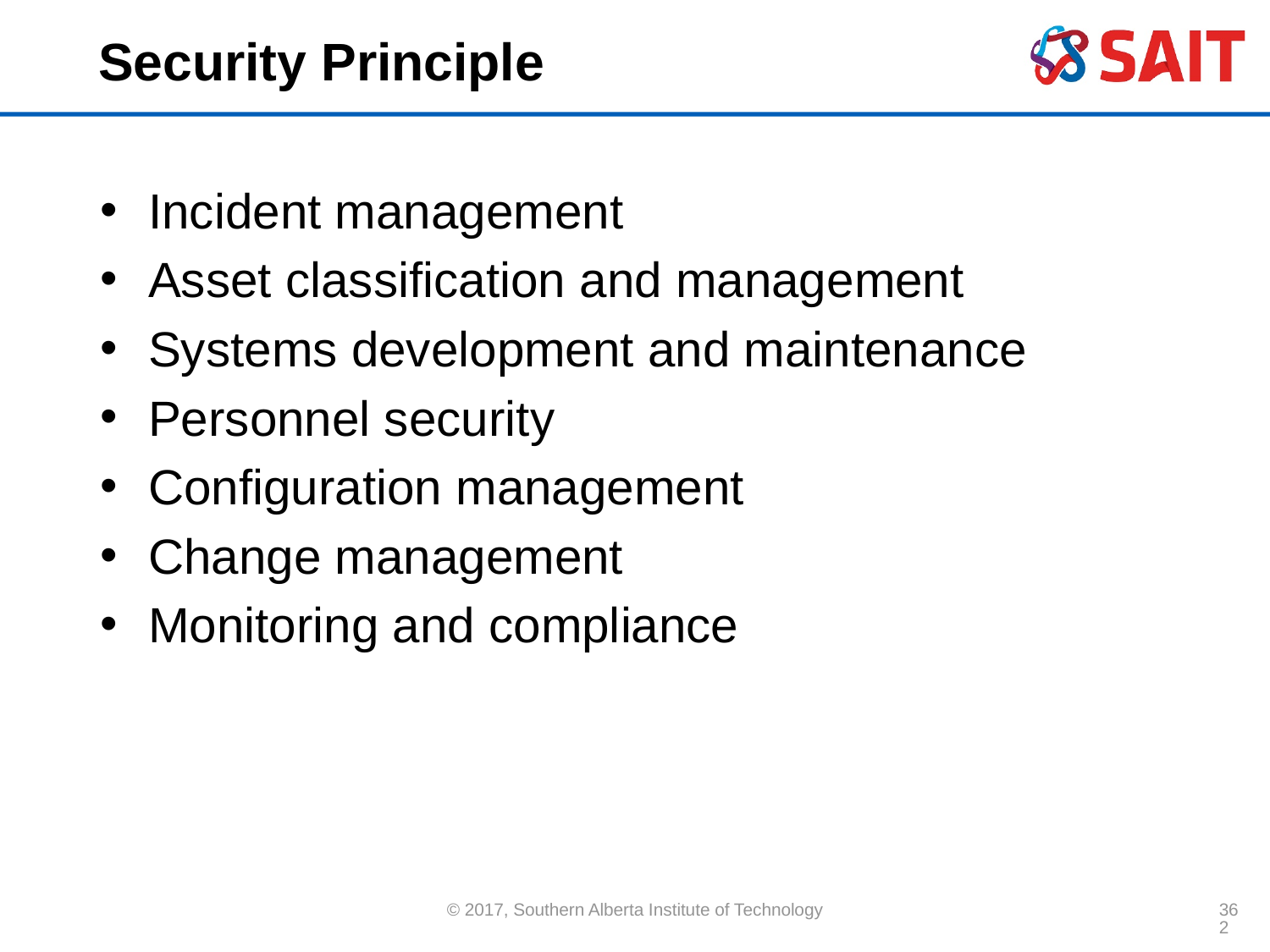

# Security Principle
Incident management
Asset classification and management
Systems development and maintenance
Personnel security
Configuration management
Change management
Monitoring and compliance